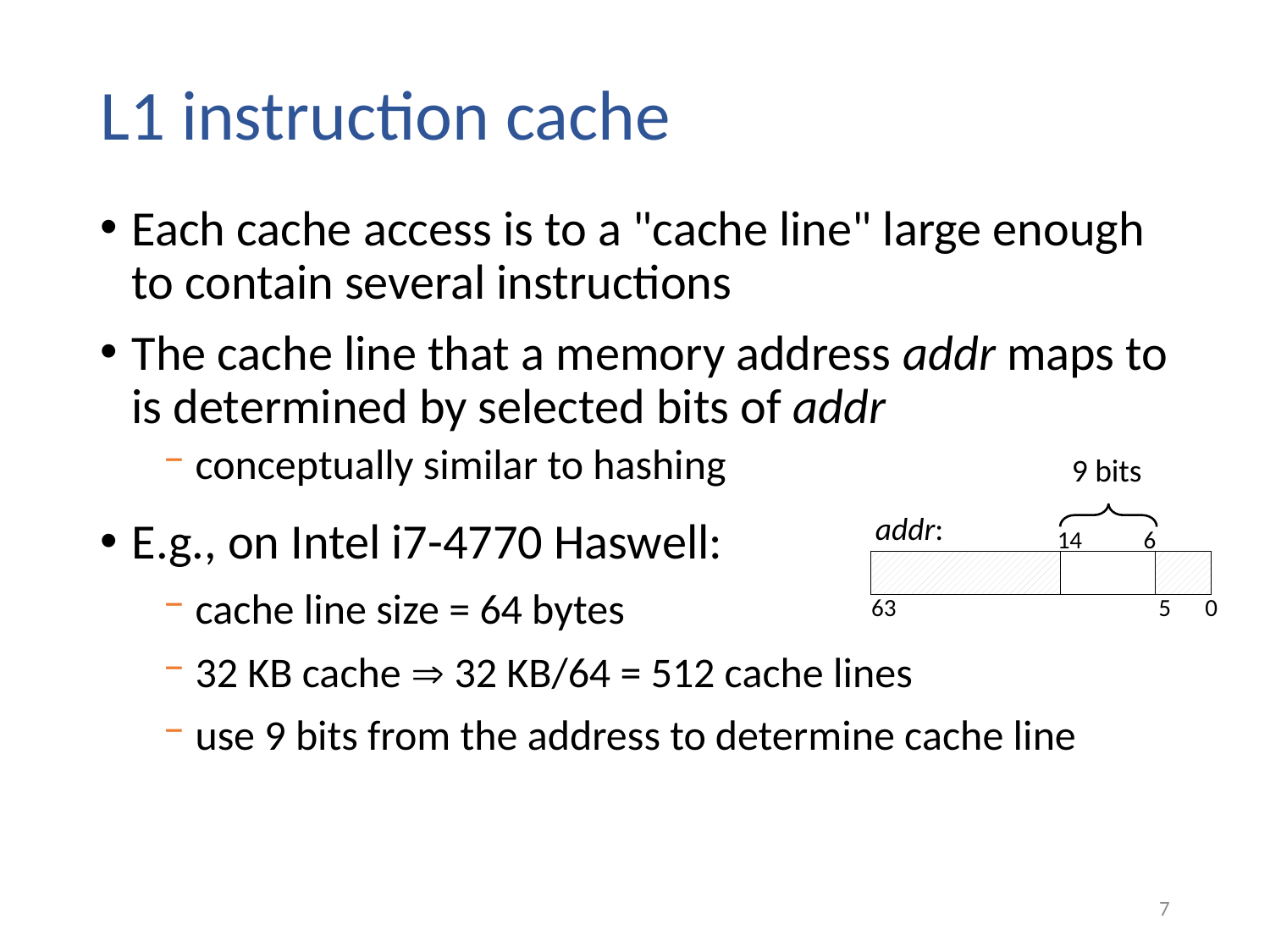

# L1 instruction cache
Each cache access is to a "cache line" large enough to contain several instructions
The cache line that a memory address addr maps to is determined by selected bits of addr
conceptually similar to hashing
E.g., on Intel i7-4770 Haswell:
cache line size = 64 bytes
32 KB cache ⇒ 32 KB/64 = 512 cache lines
use 9 bits from the address to determine cache line
9 bits

addr:
14
6

63
5
0
7